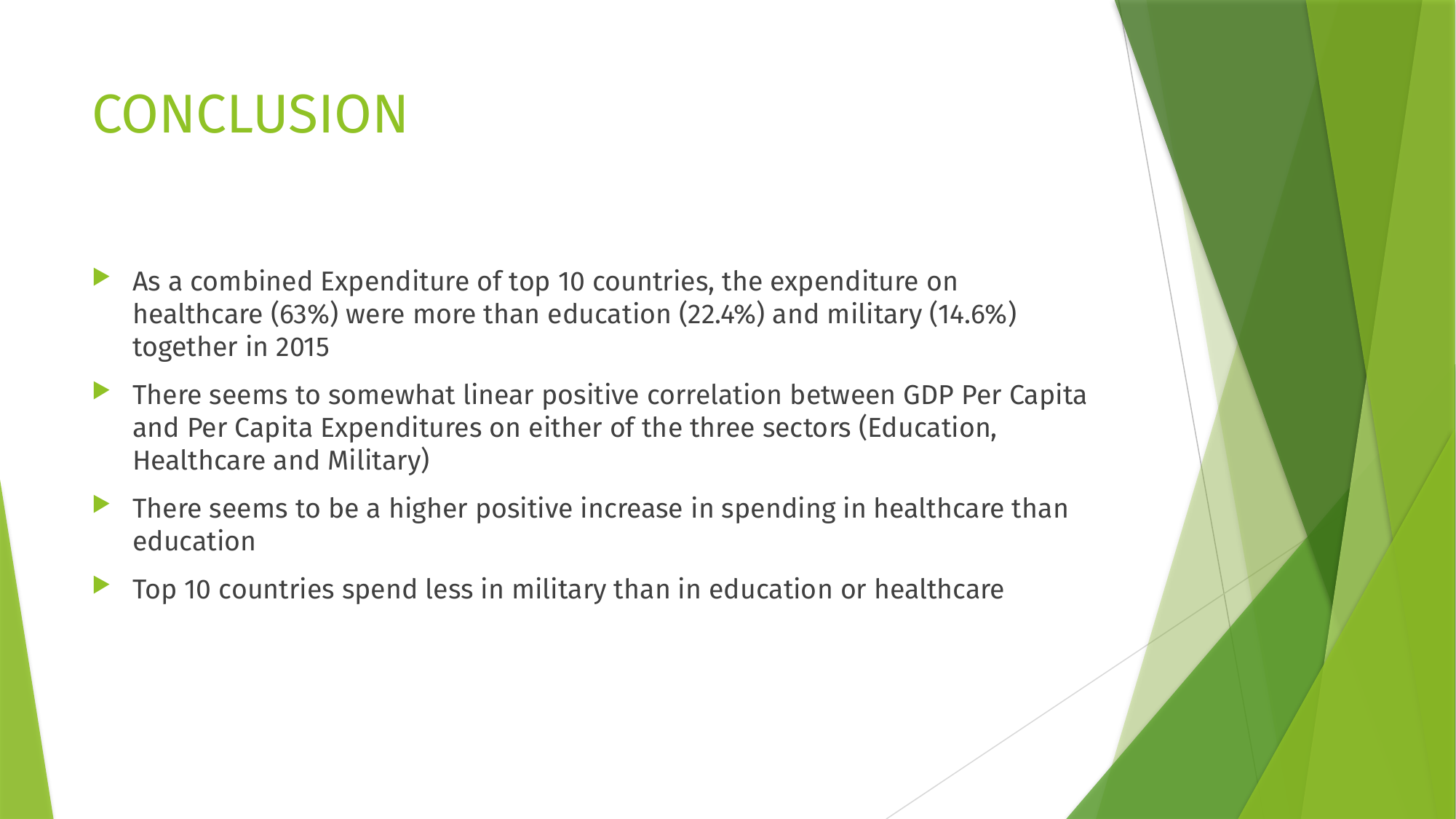

# CONCLUSION
As a combined Expenditure of top 10 countries, the expenditure on healthcare (63%) were more than education (22.4%) and military (14.6%) together in 2015
There seems to somewhat linear positive correlation between GDP Per Capita and Per Capita Expenditures on either of the three sectors (Education, Healthcare and Military)
There seems to be a higher positive increase in spending in healthcare than education
Top 10 countries spend less in military than in education or healthcare